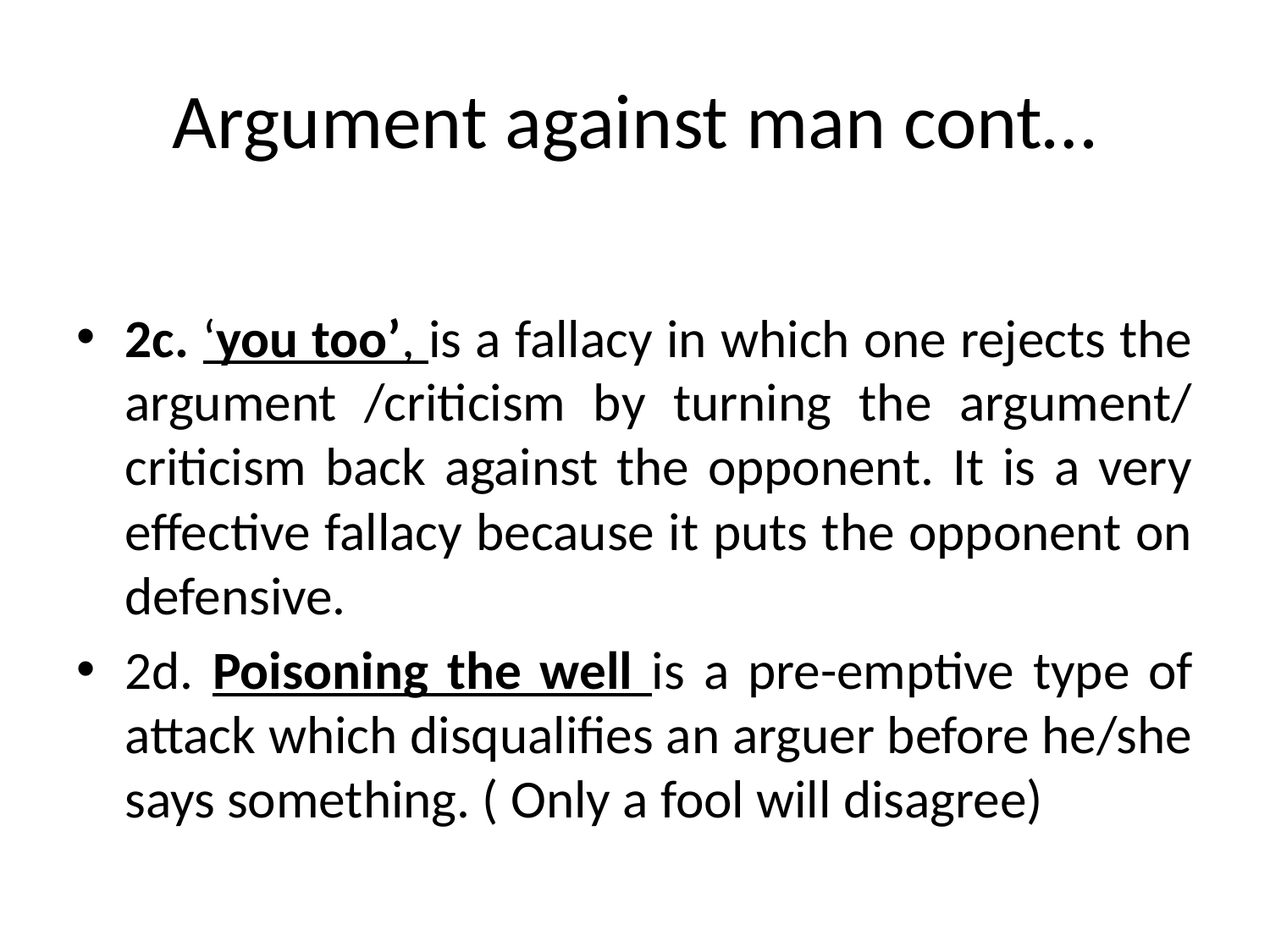

# Argument against man cont…

2c. ‘you too’, is a fallacy in which one rejects the argument /criticism by turning the argument/ criticism back against the opponent. It is a very effective fallacy because it puts the opponent on defensive.
2d. Poisoning the well is a pre-emptive type of attack which disqualifies an arguer before he/she says something. ( Only a fool will disagree)